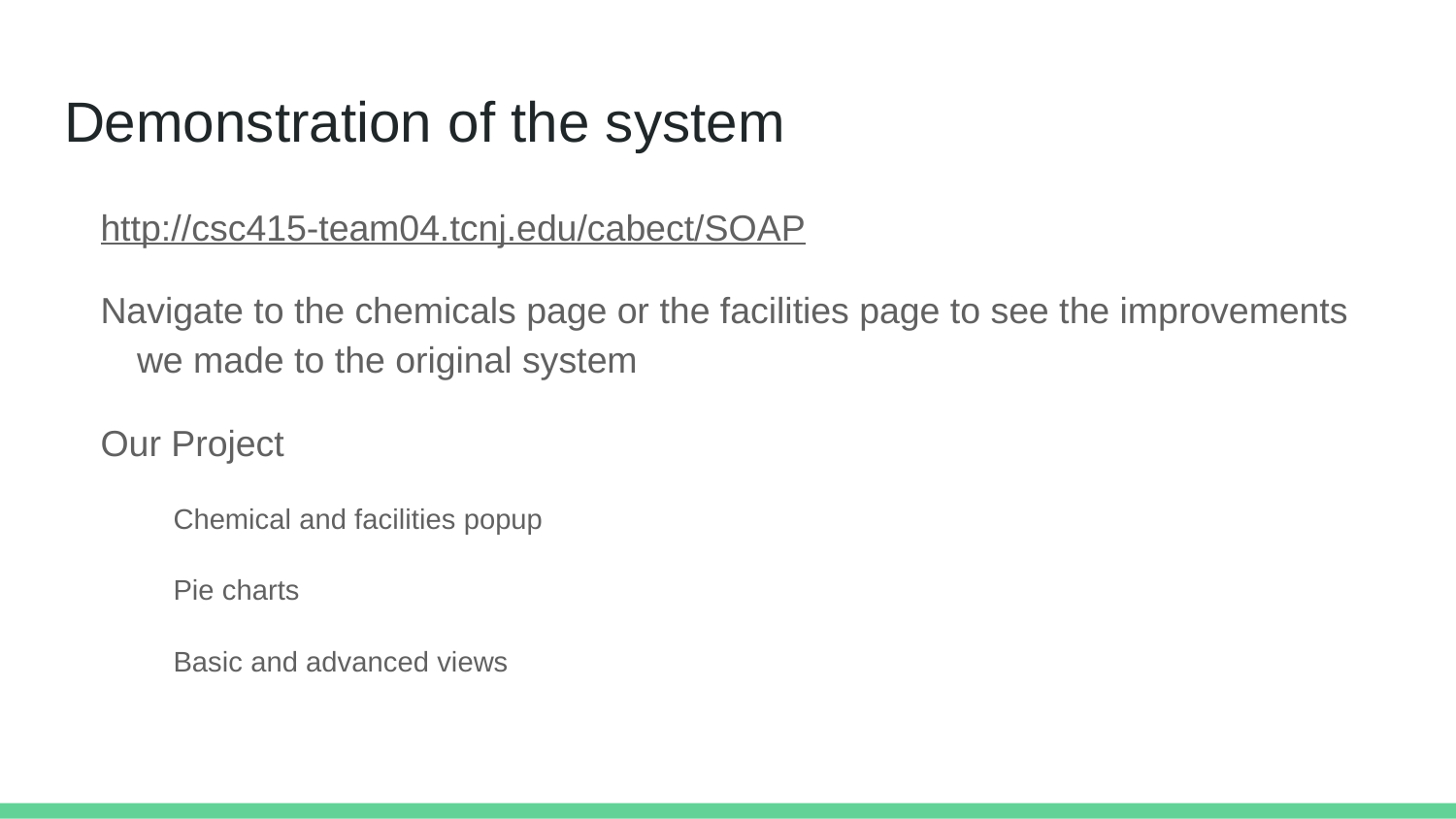

# Demonstration of the system
http://csc415-team04.tcnj.edu/cabect/SOAP
Navigate to the chemicals page or the facilities page to see the improvements we made to the original system
Our Project
Chemical and facilities popup
Pie charts
Basic and advanced views